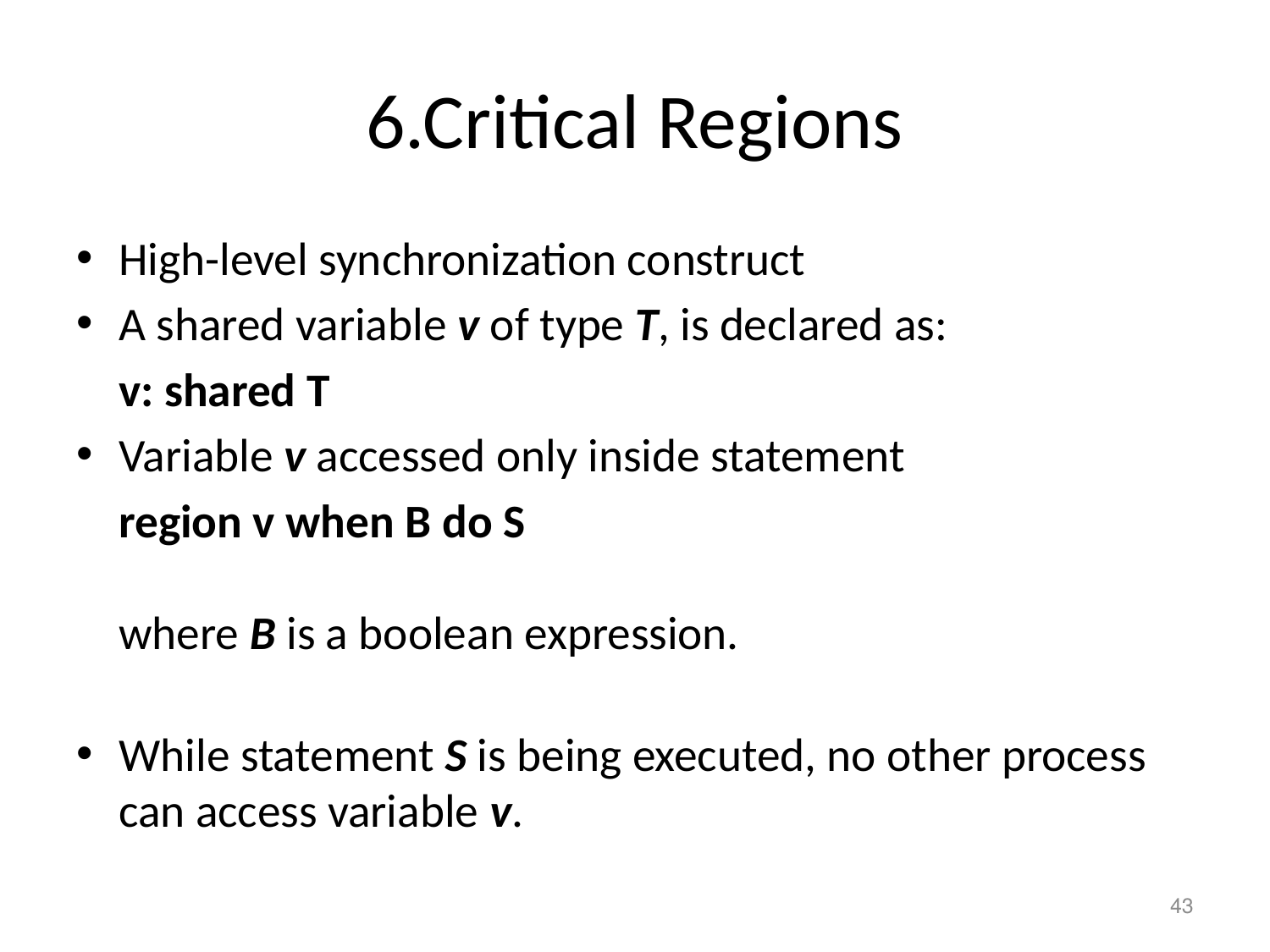

# 6.Critical Regions
High-level synchronization construct
A shared variable v of type T, is declared as:
		v: shared T
Variable v accessed only inside statement
		region v when B do S
where B is a boolean expression.
While statement S is being executed, no other process can access variable v.

43